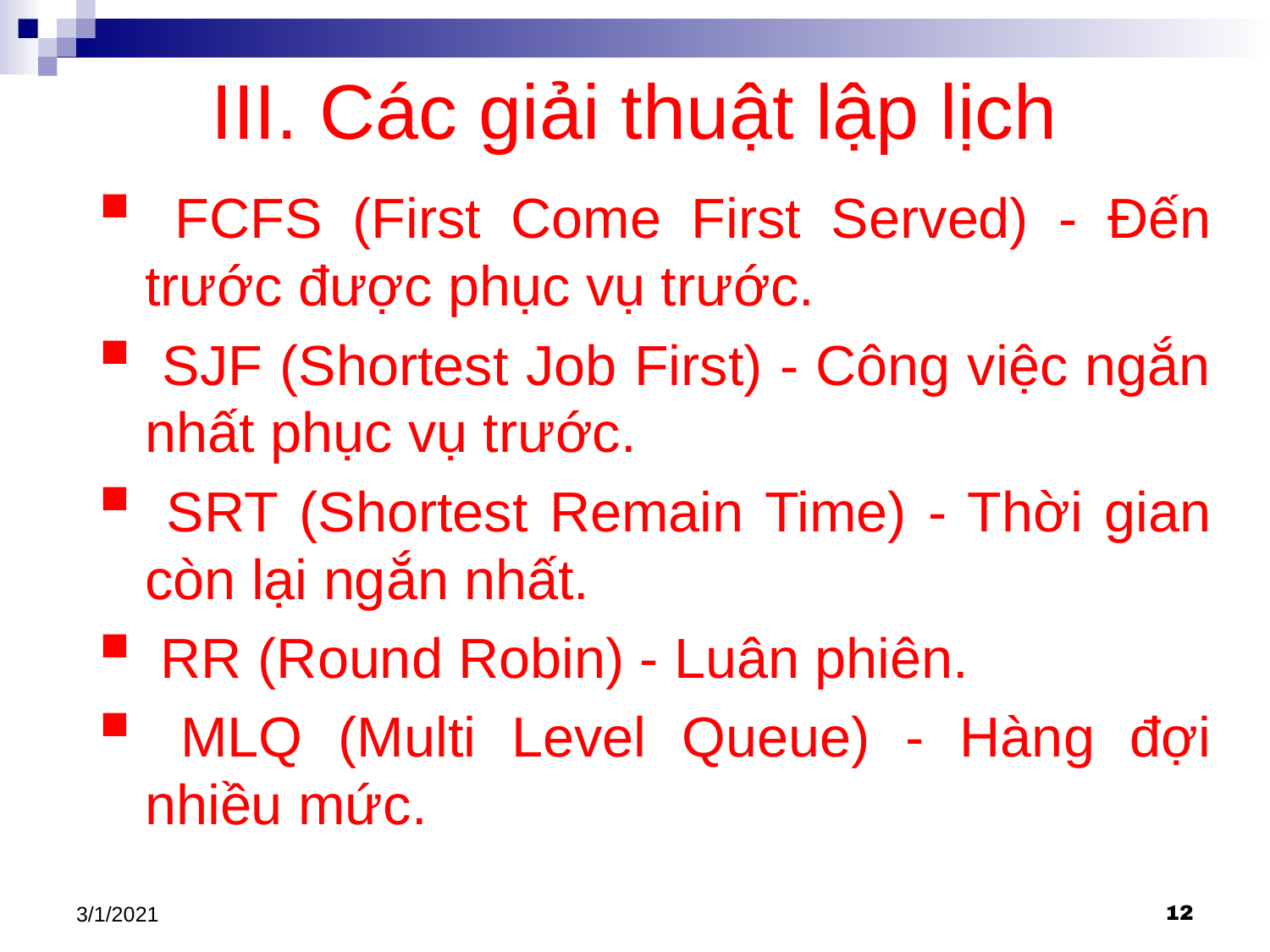

# III. Các giải thuật lập lịch
 FCFS (First Come First Served) - Đến trước được phục vụ trước.
 SJF (Shortest Job First) - Công việc ngắn nhất phục vụ trước.
 SRT (Shortest Remain Time) - Thời gian còn lại ngắn nhất.
 RR (Round Robin) - Luân phiên.
 MLQ (Multi Level Queue) - Hàng đợi nhiều mức.
3/1/2021
12